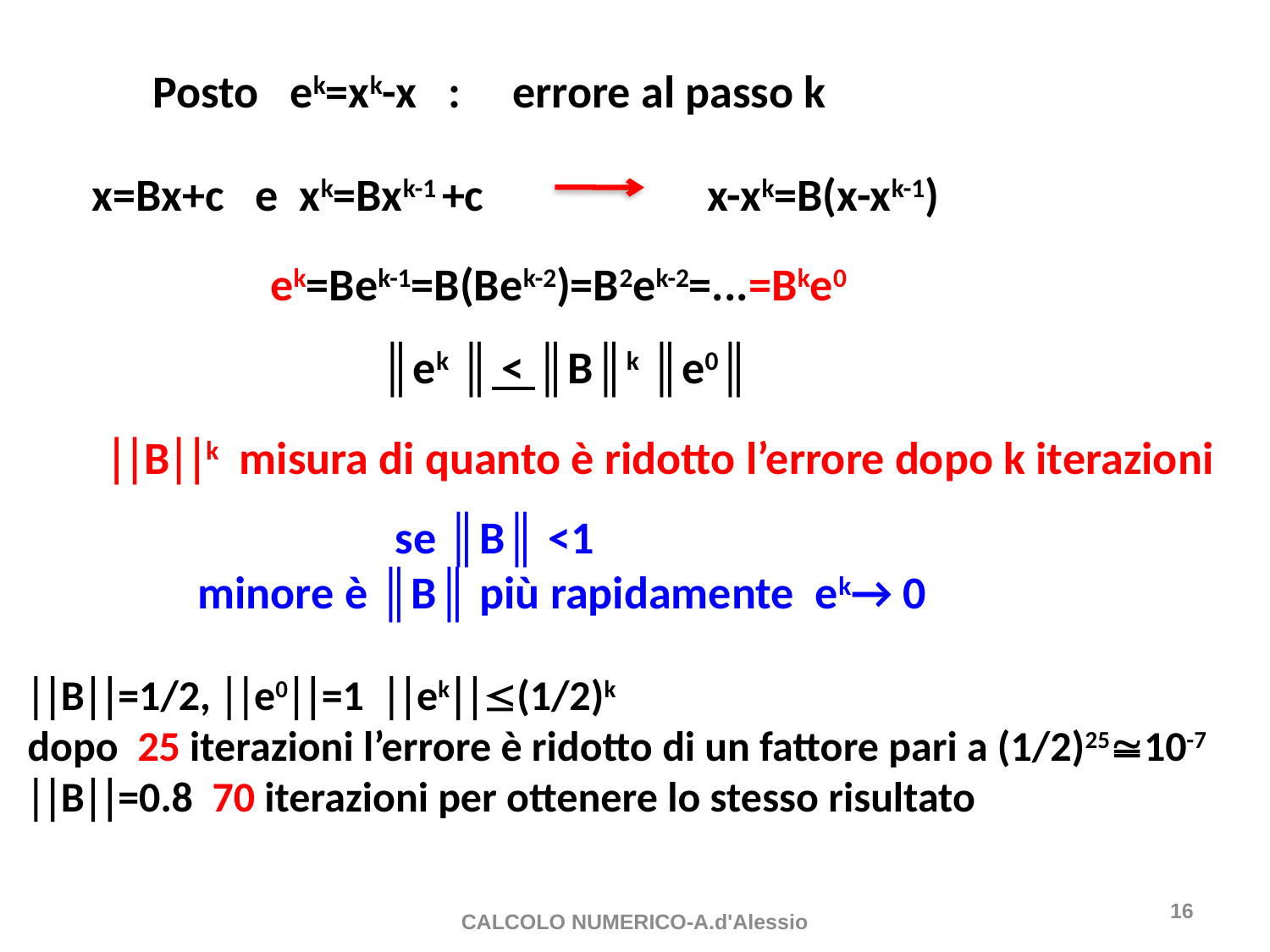

Posto   ek=xk-x   :     errore al passo k
 x=Bx+c   e  xk=Bxk-1 +c
 x-xk=B(x-xk-1)
ek=Bek-1=B(Bek-2)=B2ek-2=...=Bke0
║ek ║ < ║B║k ║e0║
||B||k  misura di quanto è ridotto l’errore dopo k iterazioni
                    se ║B║ <1
 minore è ║B║ più rapidamente  ek→ 0
||B||=1/2, ||e0||=1  ||ek||≤(1/2)k
dopo  25 iterazioni l’errore è ridotto di un fattore pari a (1/2)25≅10-7
||B||=0.8  70 iterazioni per ottenere lo stesso risultato
16
CALCOLO NUMERICO-A.d'Alessio